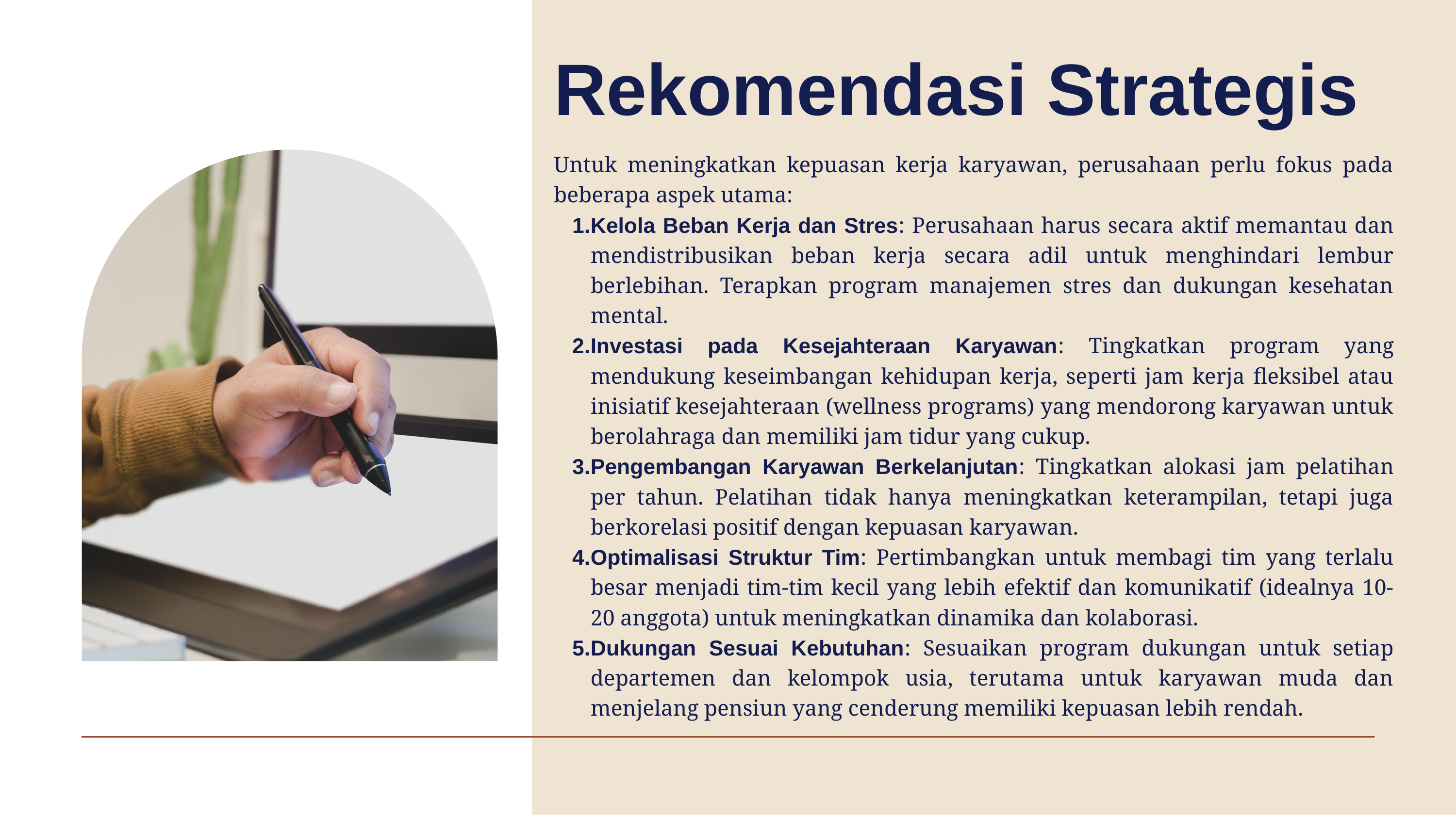

Rekomendasi Strategis
Untuk meningkatkan kepuasan kerja karyawan, perusahaan perlu fokus pada beberapa aspek utama:
Kelola Beban Kerja dan Stres: Perusahaan harus secara aktif memantau dan mendistribusikan beban kerja secara adil untuk menghindari lembur berlebihan. Terapkan program manajemen stres dan dukungan kesehatan mental.
Investasi pada Kesejahteraan Karyawan: Tingkatkan program yang mendukung keseimbangan kehidupan kerja, seperti jam kerja fleksibel atau inisiatif kesejahteraan (wellness programs) yang mendorong karyawan untuk berolahraga dan memiliki jam tidur yang cukup.
Pengembangan Karyawan Berkelanjutan: Tingkatkan alokasi jam pelatihan per tahun. Pelatihan tidak hanya meningkatkan keterampilan, tetapi juga berkorelasi positif dengan kepuasan karyawan.
Optimalisasi Struktur Tim: Pertimbangkan untuk membagi tim yang terlalu besar menjadi tim-tim kecil yang lebih efektif dan komunikatif (idealnya 10-20 anggota) untuk meningkatkan dinamika dan kolaborasi.
Dukungan Sesuai Kebutuhan: Sesuaikan program dukungan untuk setiap departemen dan kelompok usia, terutama untuk karyawan muda dan menjelang pensiun yang cenderung memiliki kepuasan lebih rendah.